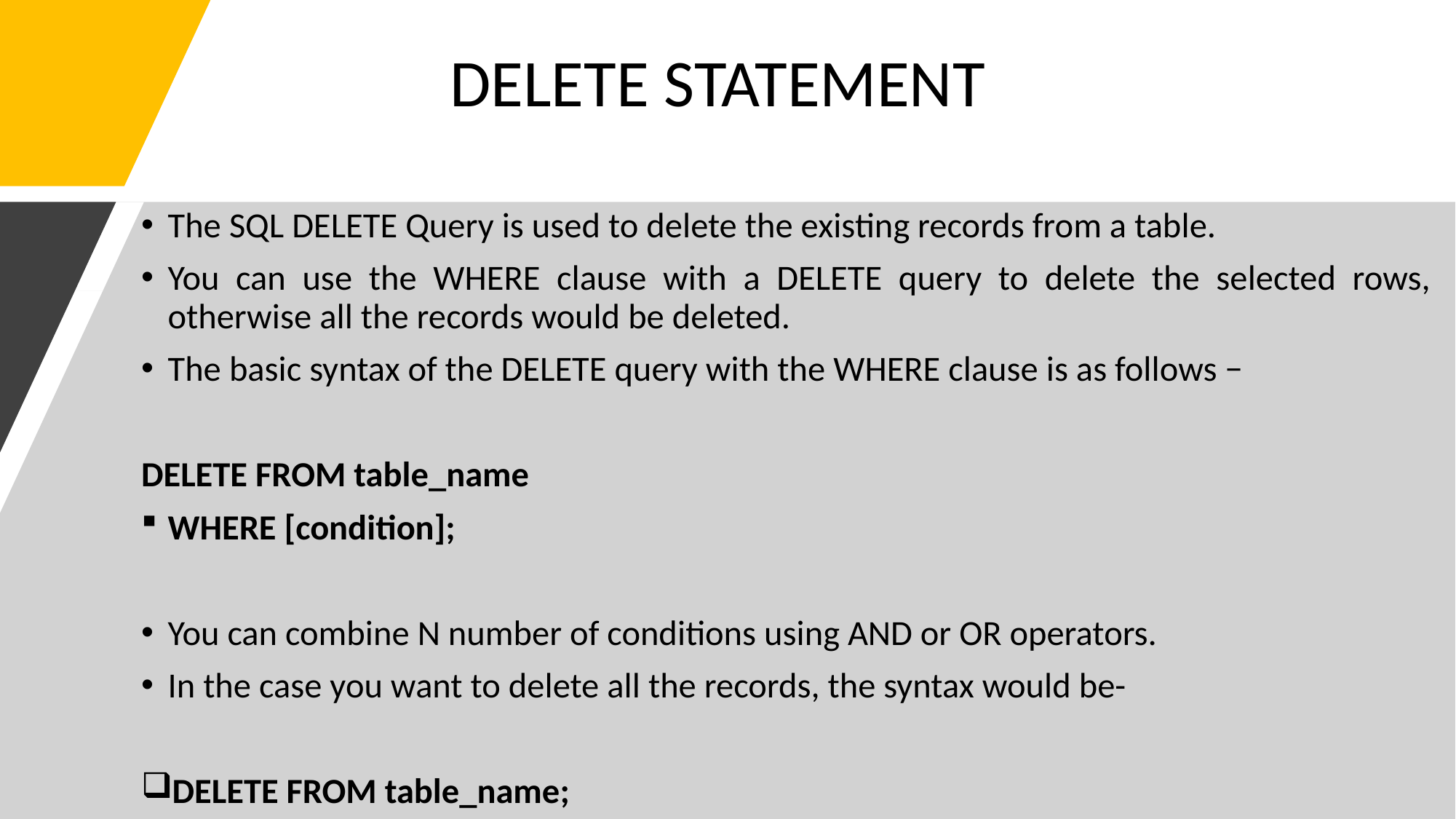

# DELETE STATEMENT

The SQL DELETE Query is used to delete the existing records from a table.
You can use the WHERE clause with a DELETE query to delete the selected rows, otherwise all the records would be deleted.
The basic syntax of the DELETE query with the WHERE clause is as follows −

DELETE FROM table_name
WHERE [condition];

You can combine N number of conditions using AND or OR operators.
In the case you want to delete all the records, the syntax would be-

DELETE FROM table_name;